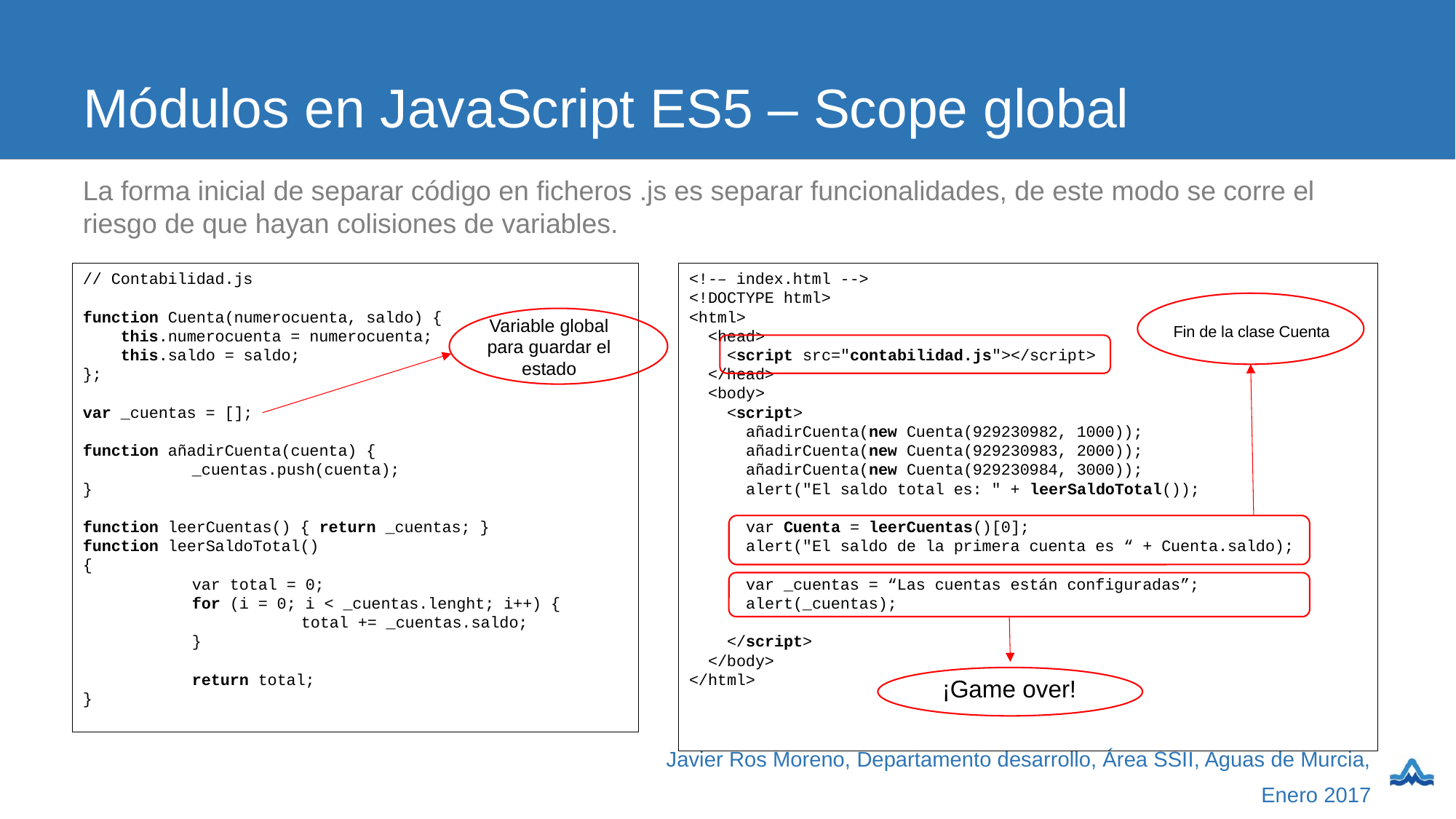

# Módulos en JavaScript ES5 – Scope global
La forma inicial de separar código en ficheros .js es separar funcionalidades, de este modo se corre el riesgo de que hayan colisiones de variables.
// Contabilidad.js

function Cuenta(numerocuenta, saldo) {
    this.numerocuenta = numerocuenta;
    this.saldo = saldo;
};

var _cuentas = [];

function añadirCuenta(cuenta) {
	_cuentas.push(cuenta);
}

function leerCuentas() { return _cuentas; }
function leerSaldoTotal()
{
	var total = 0;
	for (i = 0; i < _cuentas.lenght; i++) {
		total += _cuentas.saldo;
	}

	return total;
}

<!-– index.html -->
<!DOCTYPE html>
<html>
  <head>
    <script src="contabilidad.js"></script>
  </head>
  <body>
    <script>
      añadirCuenta(new Cuenta(929230982, 1000));
      añadirCuenta(new Cuenta(929230983, 2000));
      añadirCuenta(new Cuenta(929230984, 3000));
      alert("El saldo total es: " + leerSaldoTotal());

      var Cuenta = leerCuentas()[0];
      alert("El saldo de la primera cuenta es “ + Cuenta.saldo);

      var _cuentas = “Las cuentas están configuradas”;
      alert(_cuentas);

    </script>
  </body>
</html>

Variable global para guardar el estado
Fin de la clase Cuenta

¡Game over!